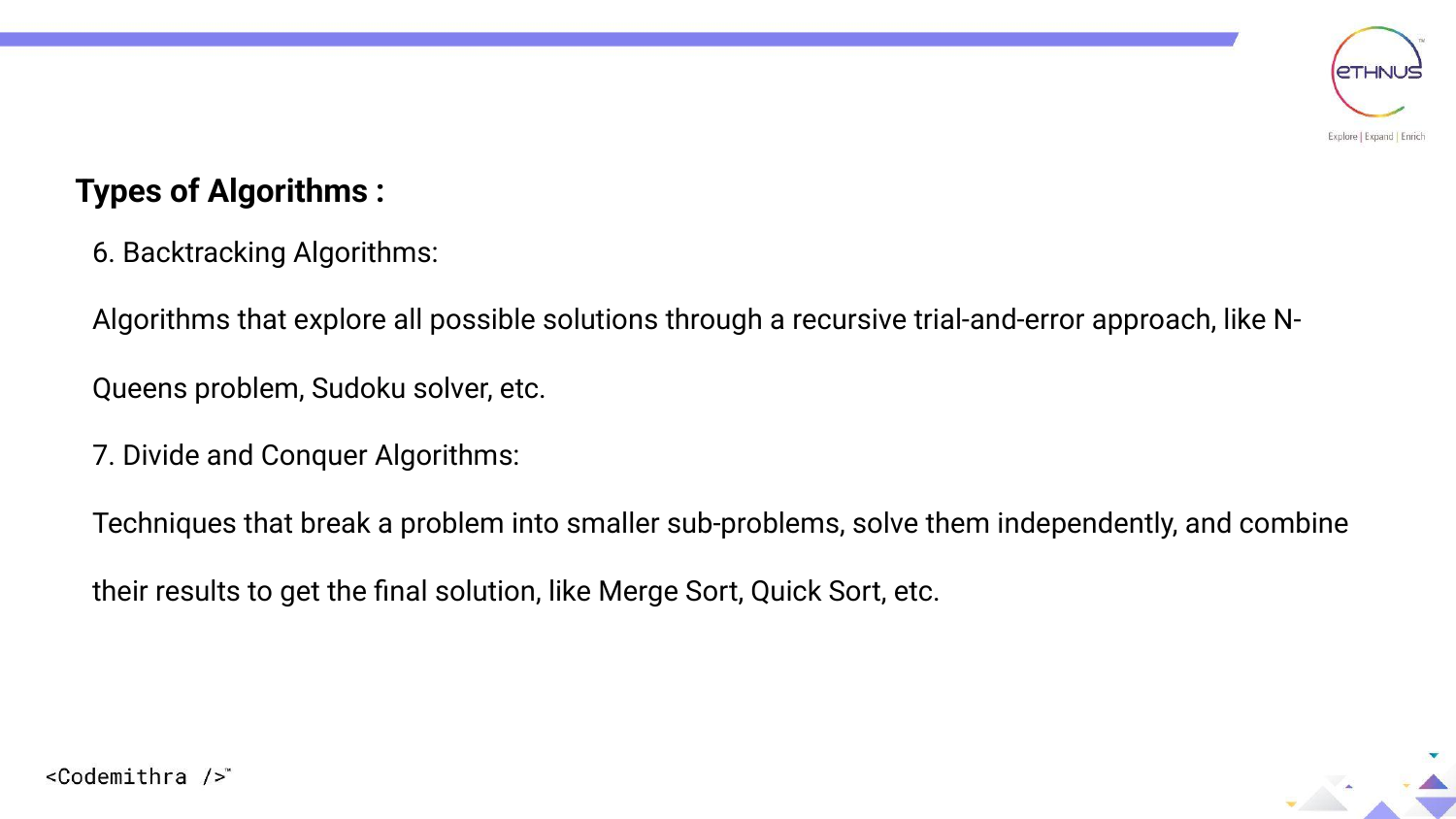

Types of Algorithms :

6. Backtracking Algorithms:
Algorithms that explore all possible solutions through a recursive trial-and-error approach, like N-Queens problem, Sudoku solver, etc.
7. Divide and Conquer Algorithms:
Techniques that break a problem into smaller sub-problems, solve them independently, and combine their results to get the final solution, like Merge Sort, Quick Sort, etc.